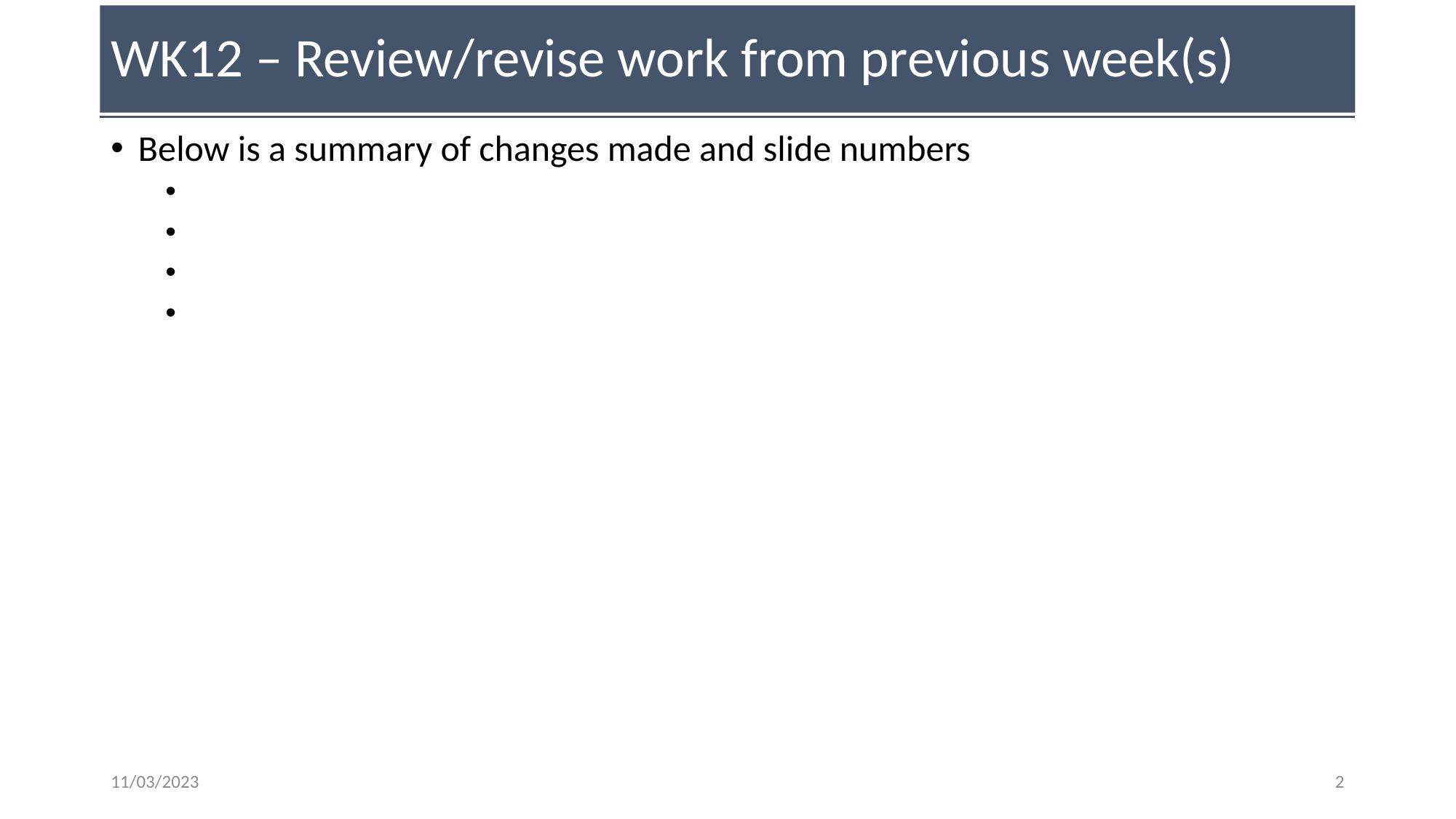

# WK12 – Review/revise work from previous week(s)
Below is a summary of changes made and slide numbers

11/03/2023
2